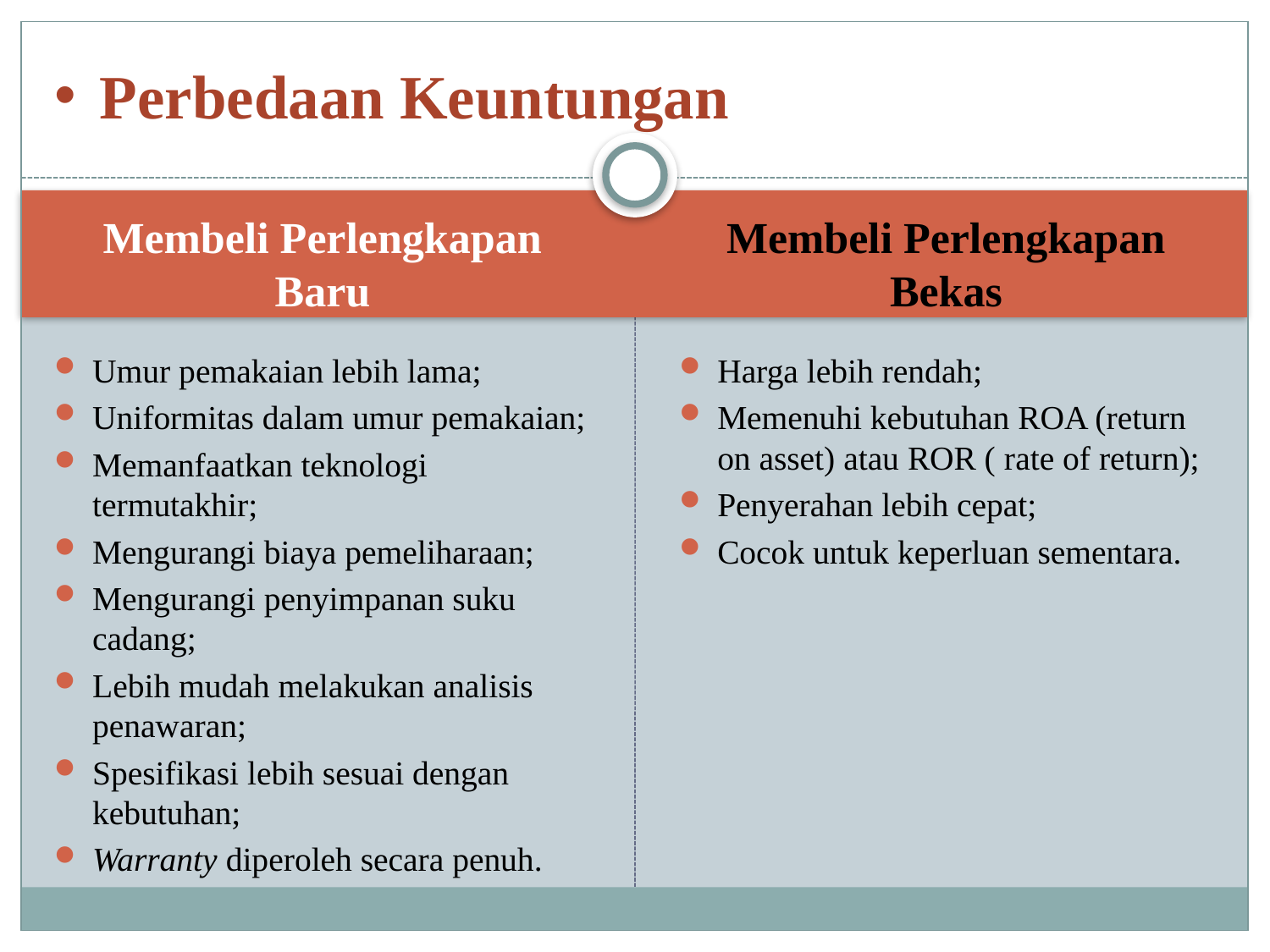

# Perbedaan Keuntungan
Membeli Perlengkapan Baru
Membeli Perlengkapan Bekas
Umur pemakaian lebih lama;
Uniformitas dalam umur pemakaian;
Memanfaatkan teknologi termutakhir;
Mengurangi biaya pemeliharaan;
Mengurangi penyimpanan suku cadang;
Lebih mudah melakukan analisis penawaran;
Spesifikasi lebih sesuai dengan kebutuhan;
Warranty diperoleh secara penuh.
Harga lebih rendah;
Memenuhi kebutuhan ROA (return on asset) atau ROR ( rate of return);
Penyerahan lebih cepat;
Cocok untuk keperluan sementara.